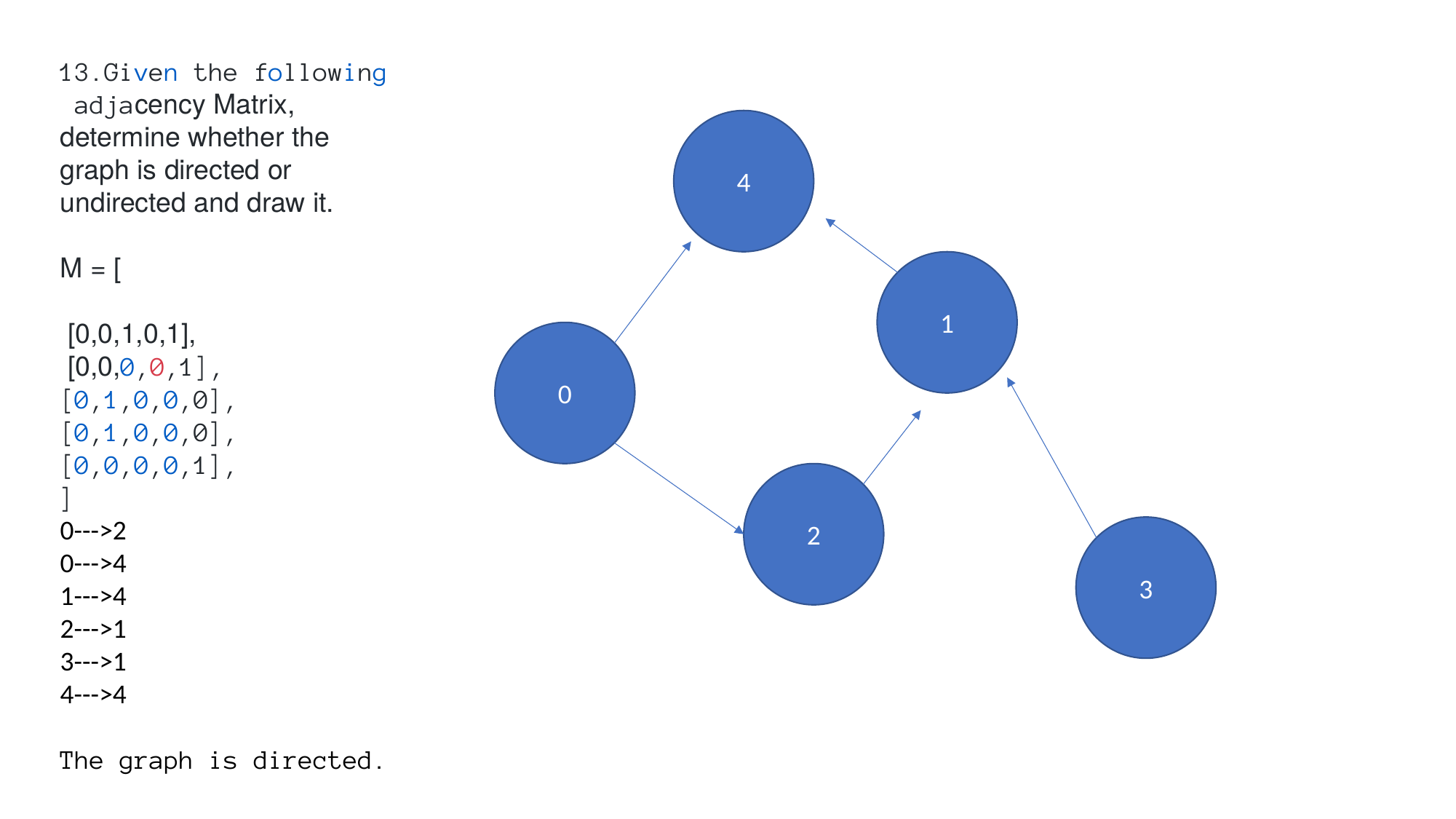

Given the following adjacency Matrix, determine whether the graph is directed or undirected and draw it.

M = [

 [0,0,1,0,1],
 [0,0,0,0,1],
[0,1,0,0,0],
[0,1,0,0,0],
[0,0,0,0,1],
]
0--->2
0--->4
1--->4
2--->1
3--->1
4--->4

The graph is directed.
4

1
0
2
3